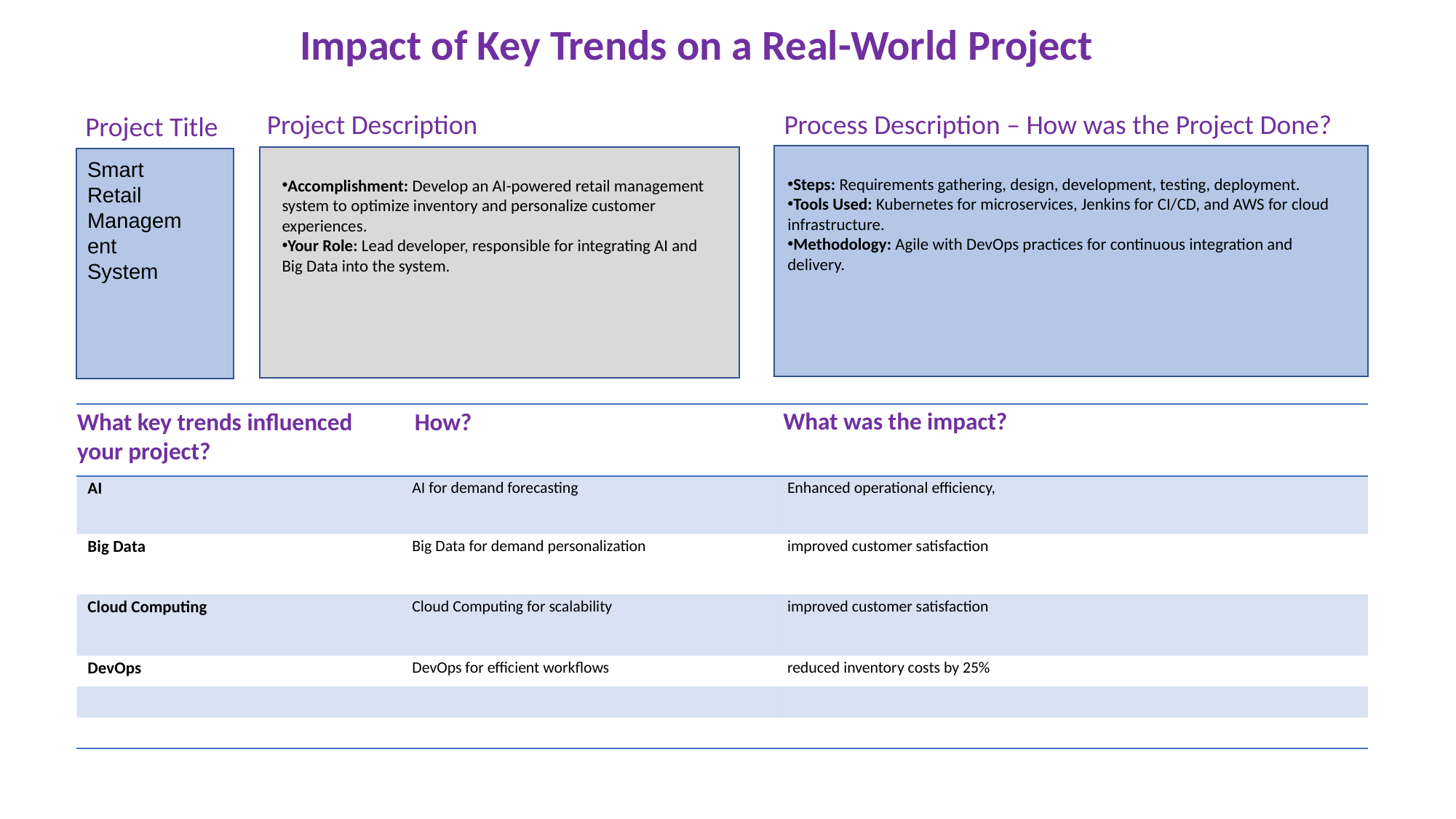

Impact of Key Trends on a Real-World Project
Project Description
Process Description – How was the Project Done?
Project Title

Steps: Requirements gathering, design, development, testing, deployment.
Tools Used: Kubernetes for microservices, Jenkins for CI/CD, and AWS for cloud infrastructure.
Methodology: Agile with DevOps practices for continuous integration and delivery.

Accomplishment: Develop an AI-powered retail management system to optimize inventory and personalize customer experiences.
Your Role: Lead developer, responsible for integrating AI and Big Data into the system.

Smart Retail Management System
What was the impact?
How?
What key trends influenced your project?
|  |  |  |
| --- | --- | --- |
| AI | AI for demand forecasting | Enhanced operational efficiency, |
| Big Data | Big Data for demand personalization | improved customer satisfaction |
| Cloud Computing | Cloud Computing for scalability | improved customer satisfaction |
| DevOps | DevOps for efficient workflows | reduced inventory costs by 25% |
|  |  |  |
|  |  |  |